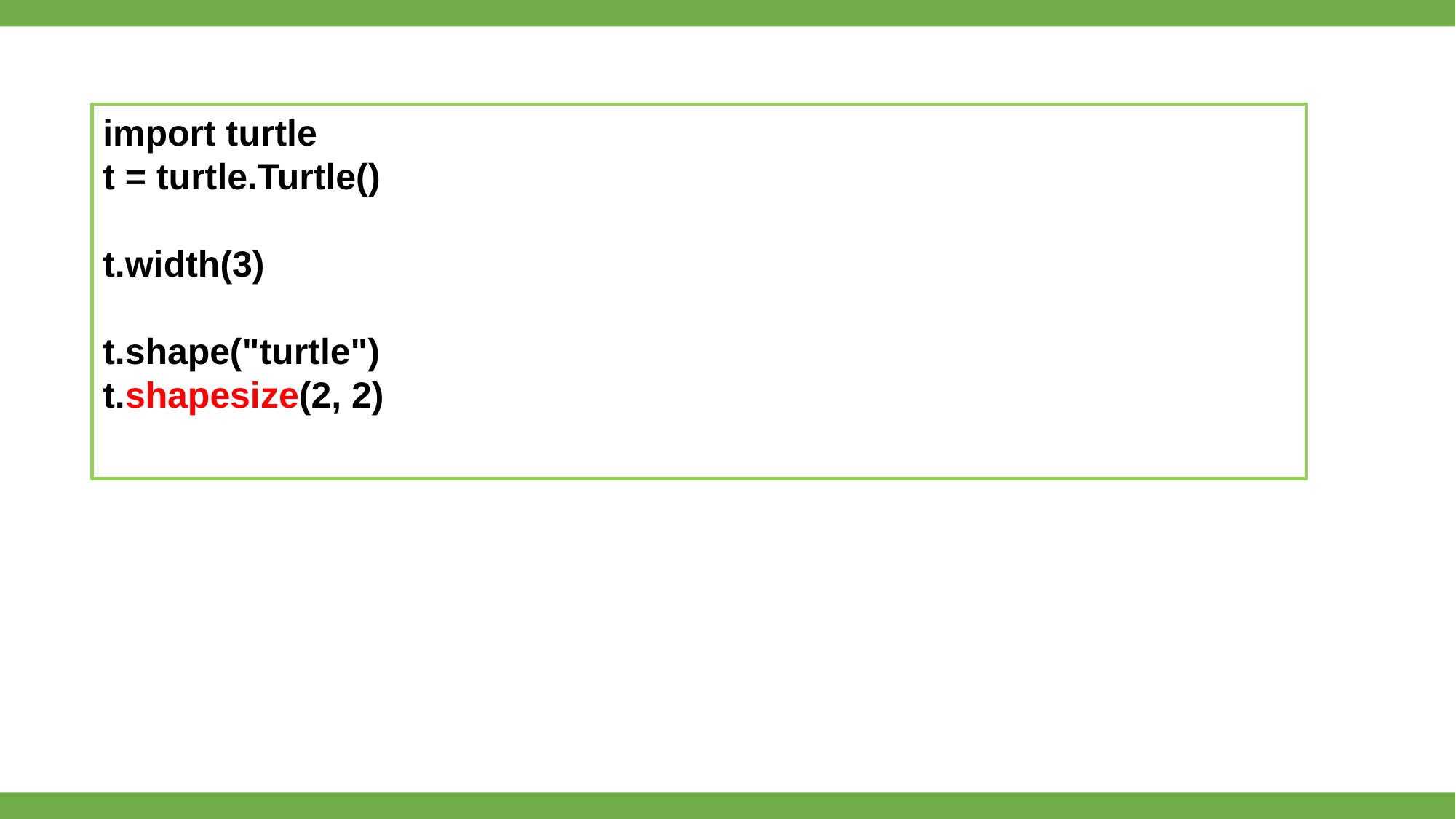

import turtle
t = turtle.Turtle()

t.width(3)

t.shape("turtle")
t.shapesize(2, 2)